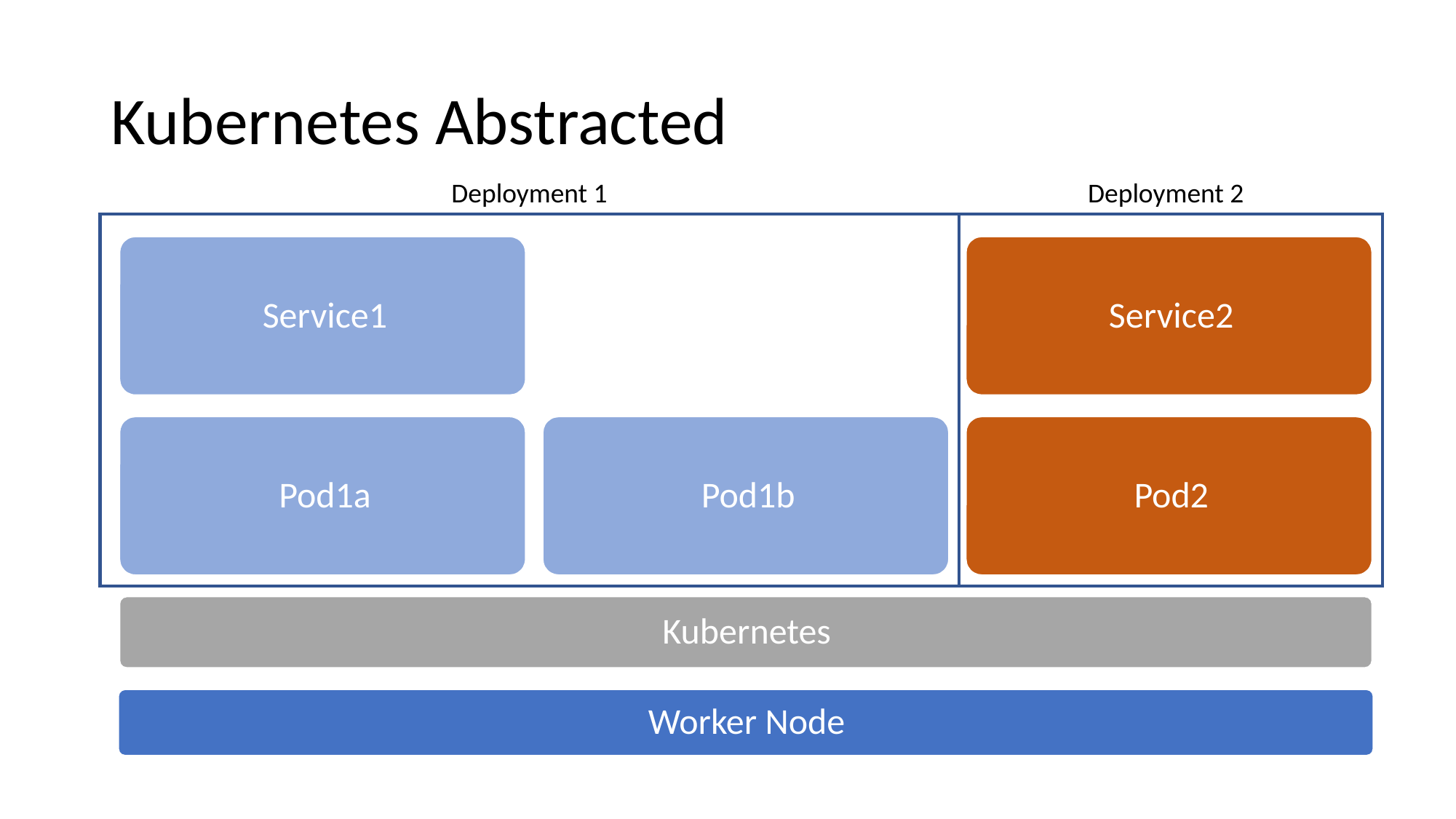

# Kubernetes Abstracted
Deployment 1
Deployment 2

Worker Node
Kubernetes
Pod1a
Service1
Pod1b
Pod2
Service2